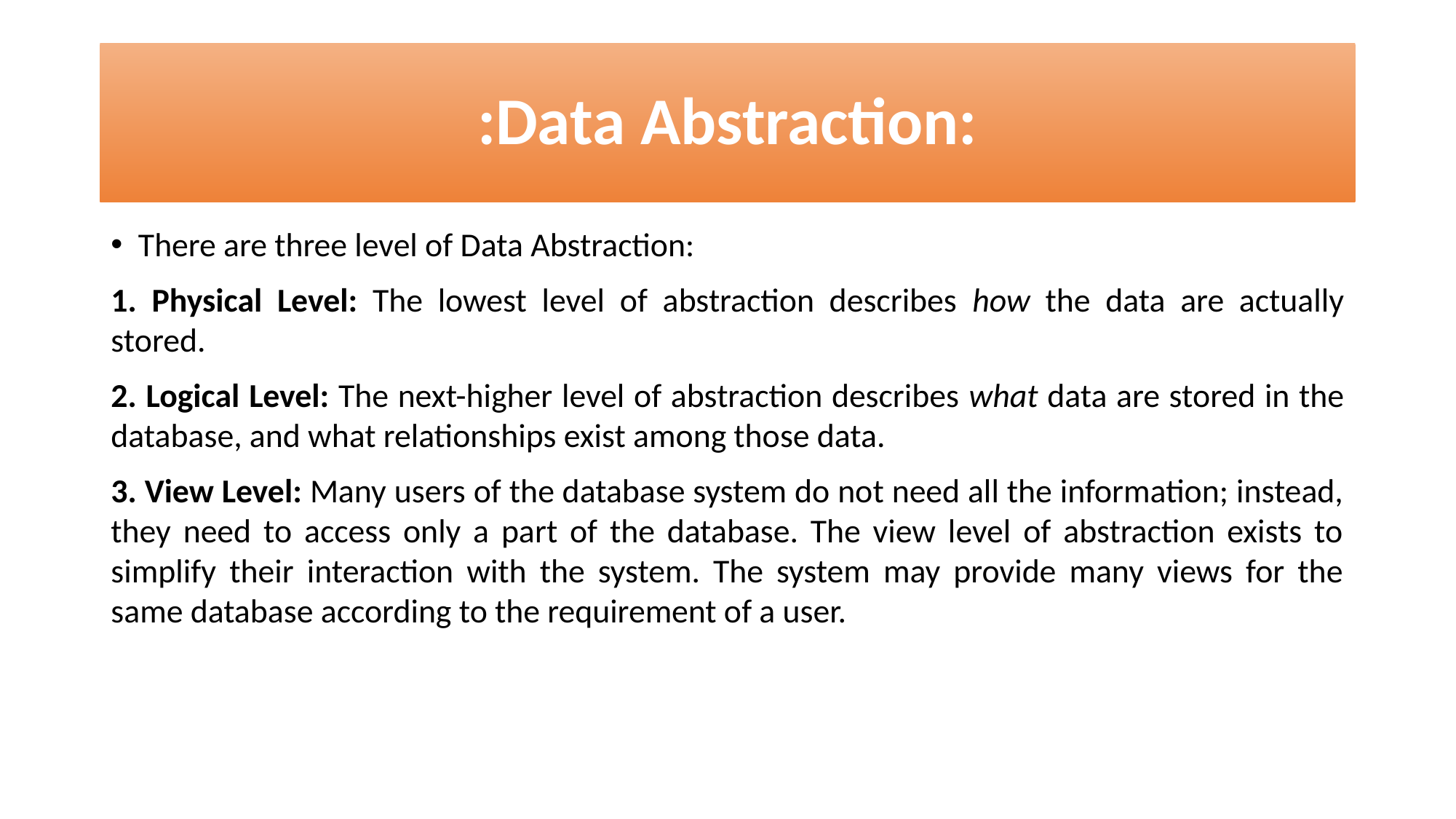

# :Data Abstraction:
There are three level of Data Abstraction:
1. Physical Level: The lowest level of abstraction describes how the data are actually stored.
2. Logical Level: The next-higher level of abstraction describes what data are stored in the database, and what relationships exist among those data.
3. View Level: Many users of the database system do not need all the information; instead, they need to access only a part of the database. The view level of abstraction exists to simplify their interaction with the system. The system may provide many views for the same database according to the requirement of a user.